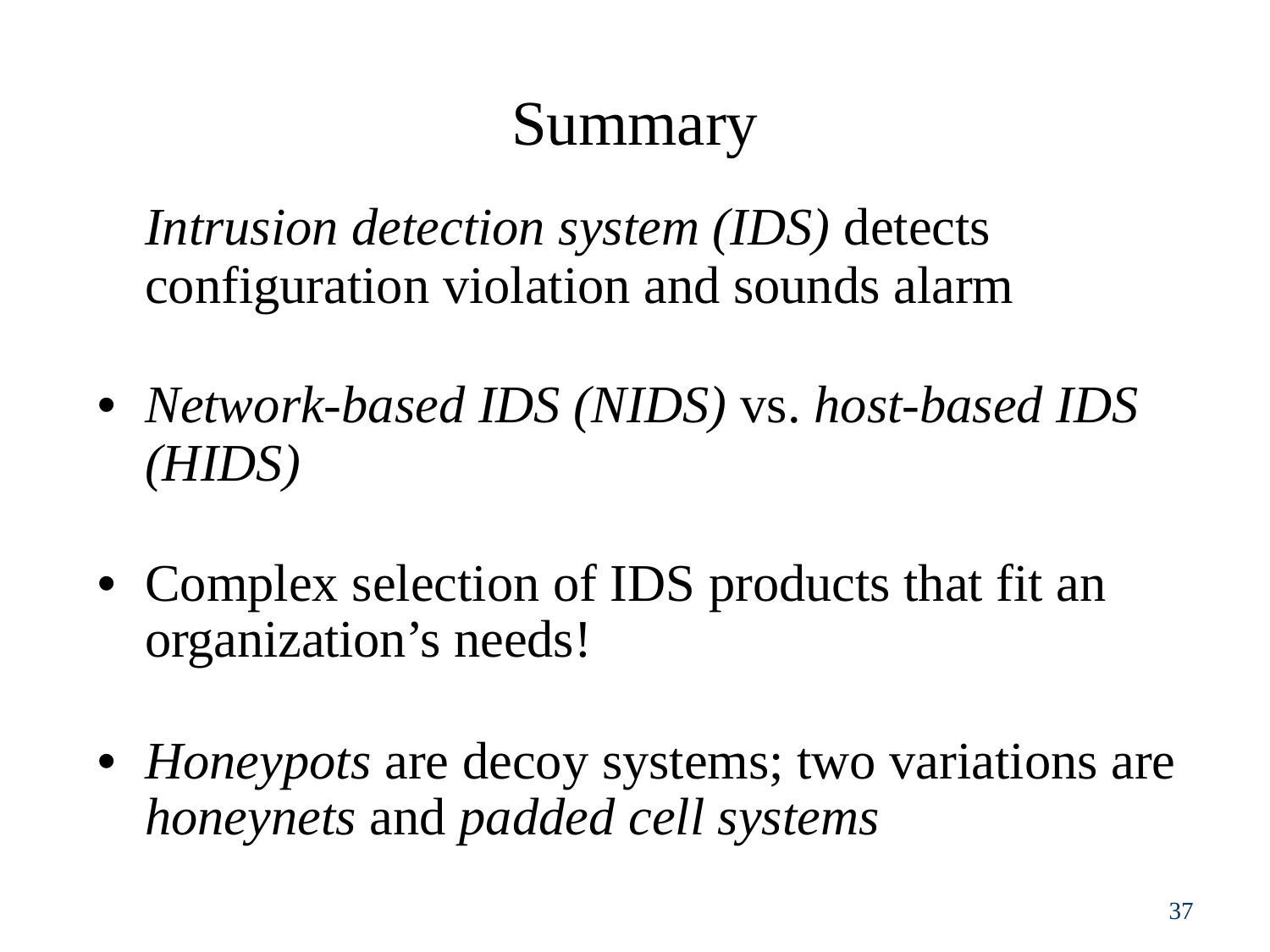

Summary
	Intrusion detection system (IDS) detects configuration violation and sounds alarm
• Network-based IDS (NIDS) vs. host-based IDS
(HIDS)
• Complex selection of IDS products that fit an
organization’s needs!
• Honeypots are decoy systems; two variations are
honeynets and padded cell systems
37